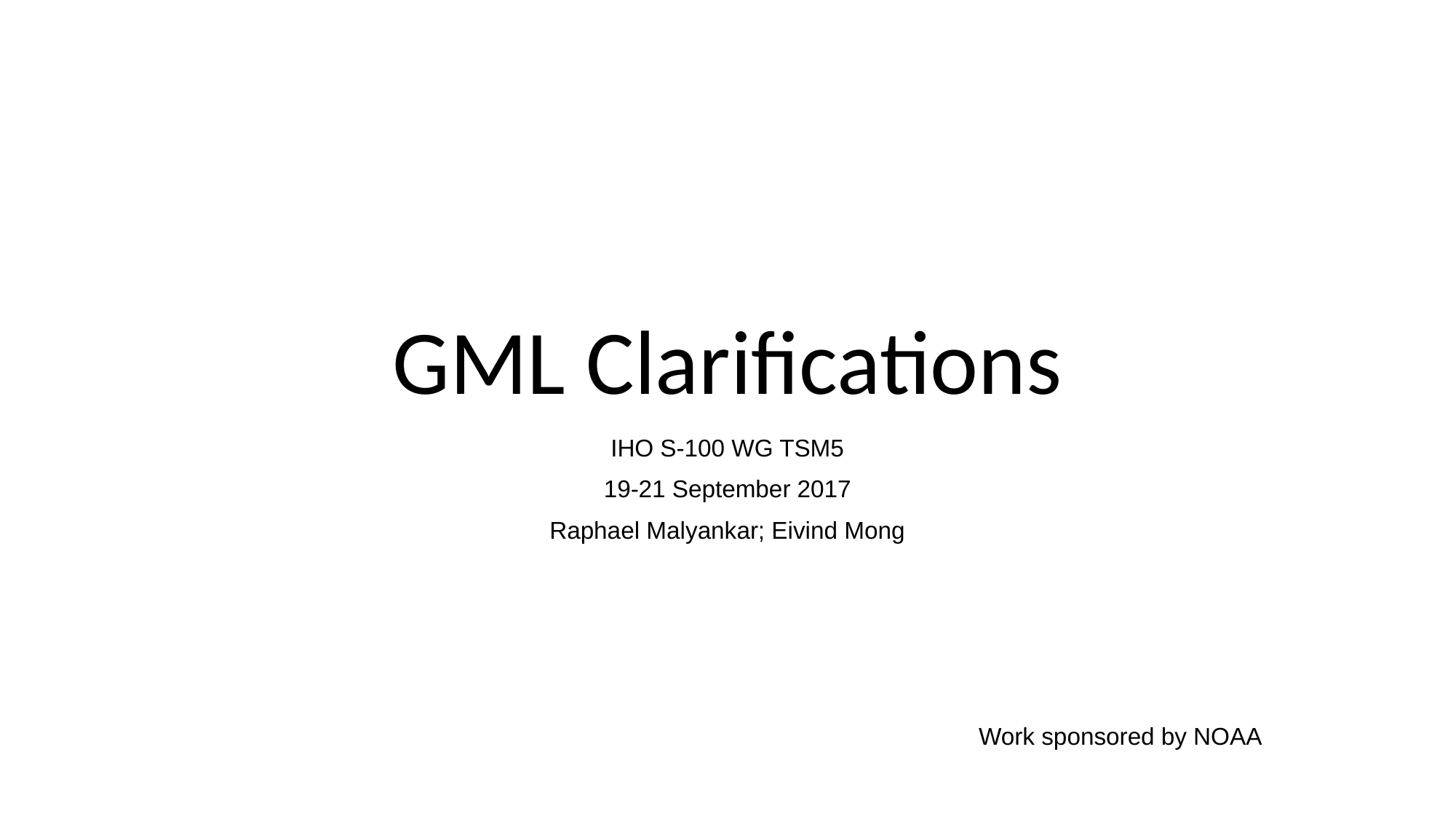

# GML Clarifications
IHO S-100 WG TSM5
19-21 September 2017
Raphael Malyankar; Eivind Mong

Work sponsored by NOAA